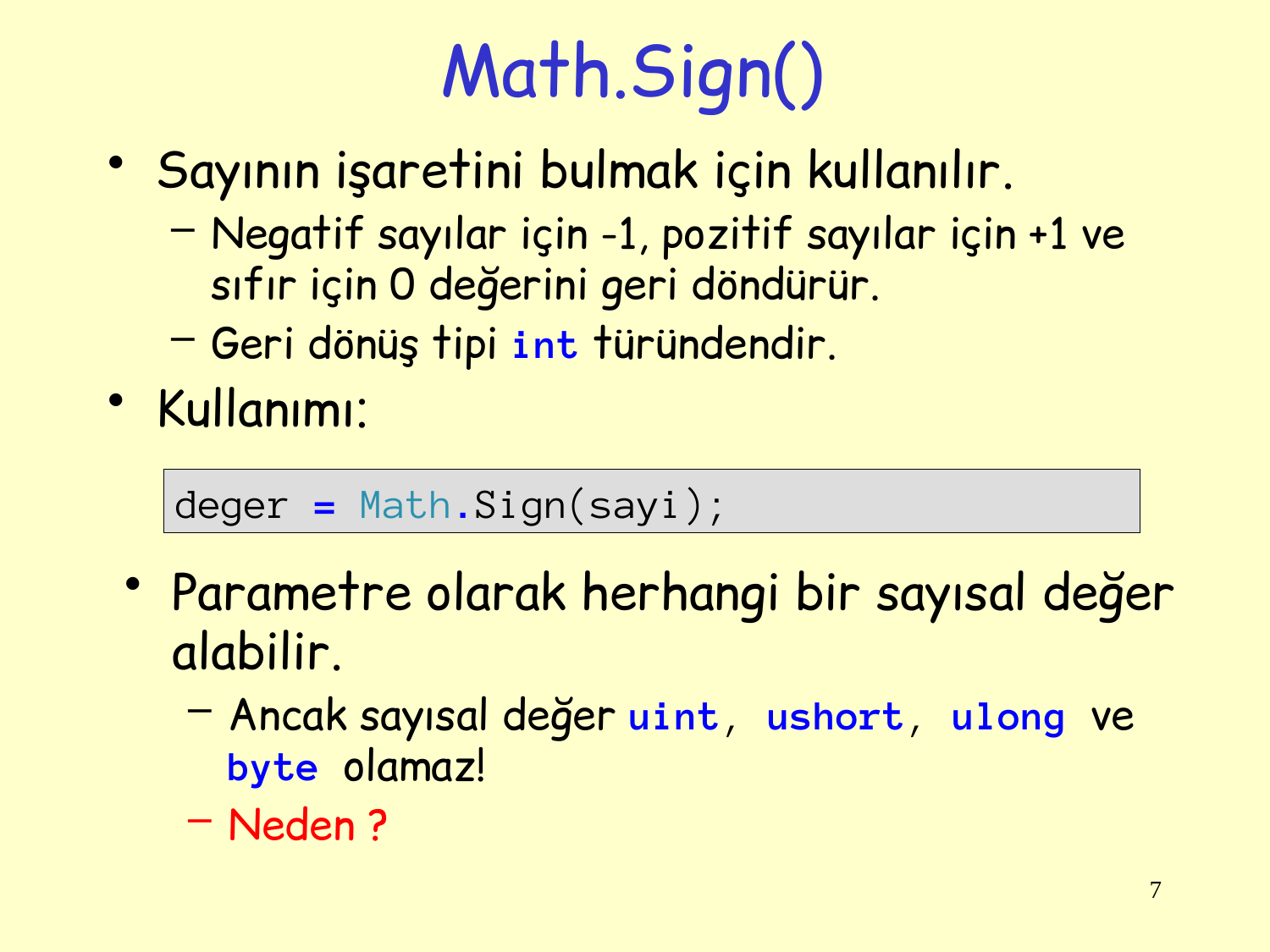

# Math.Sign()
Sayının işaretini bulmak için kullanılır.
Negatif sayılar için -1, pozitif sayılar için +1 ve sıfır için 0 değerini geri döndürür.
Geri dönüş tipi int türündendir.
Kullanımı:
deger = Math.Sign(sayi);
Parametre olarak herhangi bir sayısal değer alabilir.
Ancak sayısal değer uint, ushort, ulong ve byte olamaz!
Neden ?
7